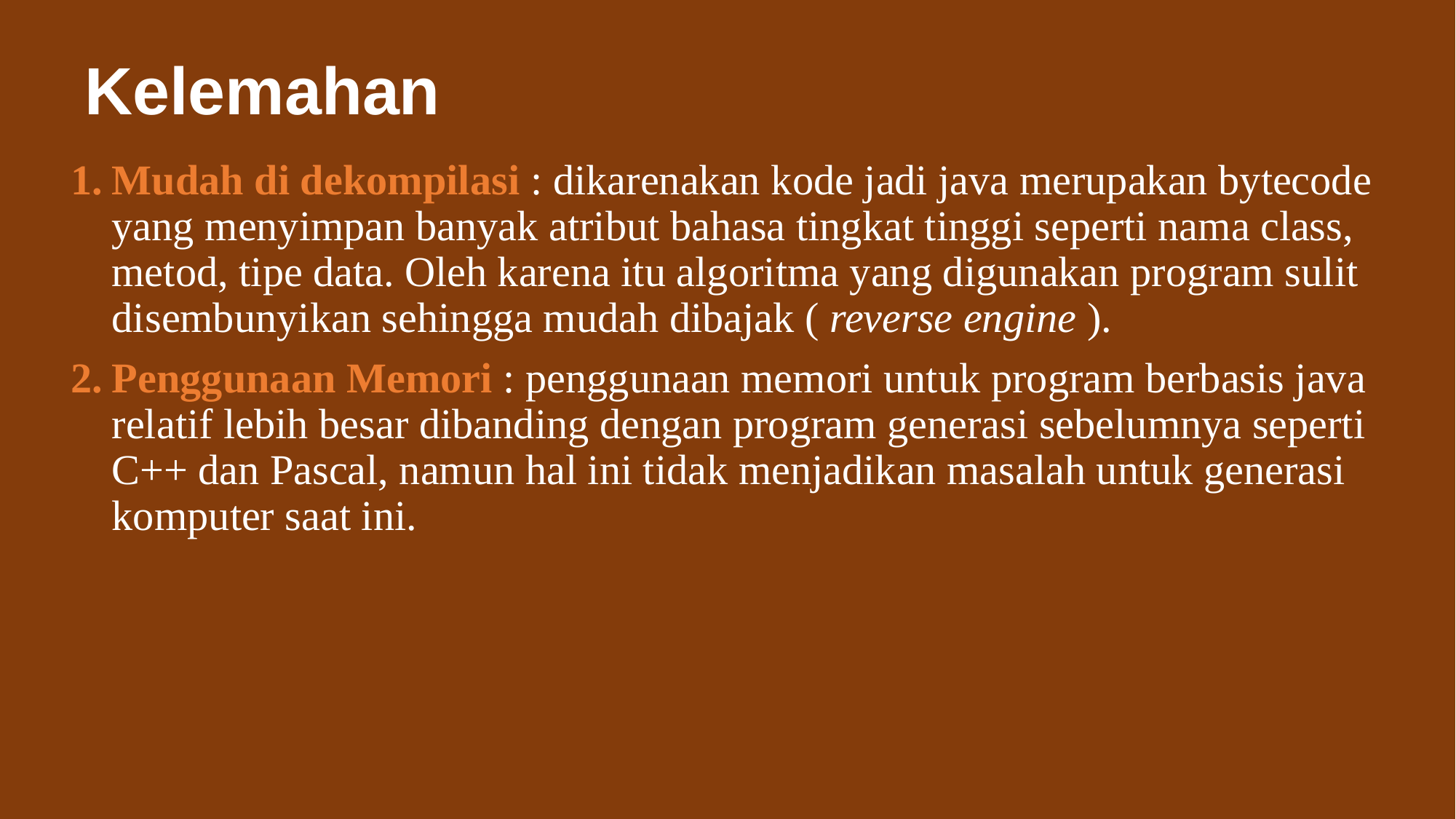

# Kelemahan
Mudah di dekompilasi : dikarenakan kode jadi java merupakan bytecode yang menyimpan banyak atribut bahasa tingkat tinggi seperti nama class, metod, tipe data. Oleh karena itu algoritma yang digunakan program sulit disembunyikan sehingga mudah dibajak ( reverse engine ).
Penggunaan Memori : penggunaan memori untuk program berbasis java relatif lebih besar dibanding dengan program generasi sebelumnya seperti C++ dan Pascal, namun hal ini tidak menjadikan masalah untuk generasi komputer saat ini.